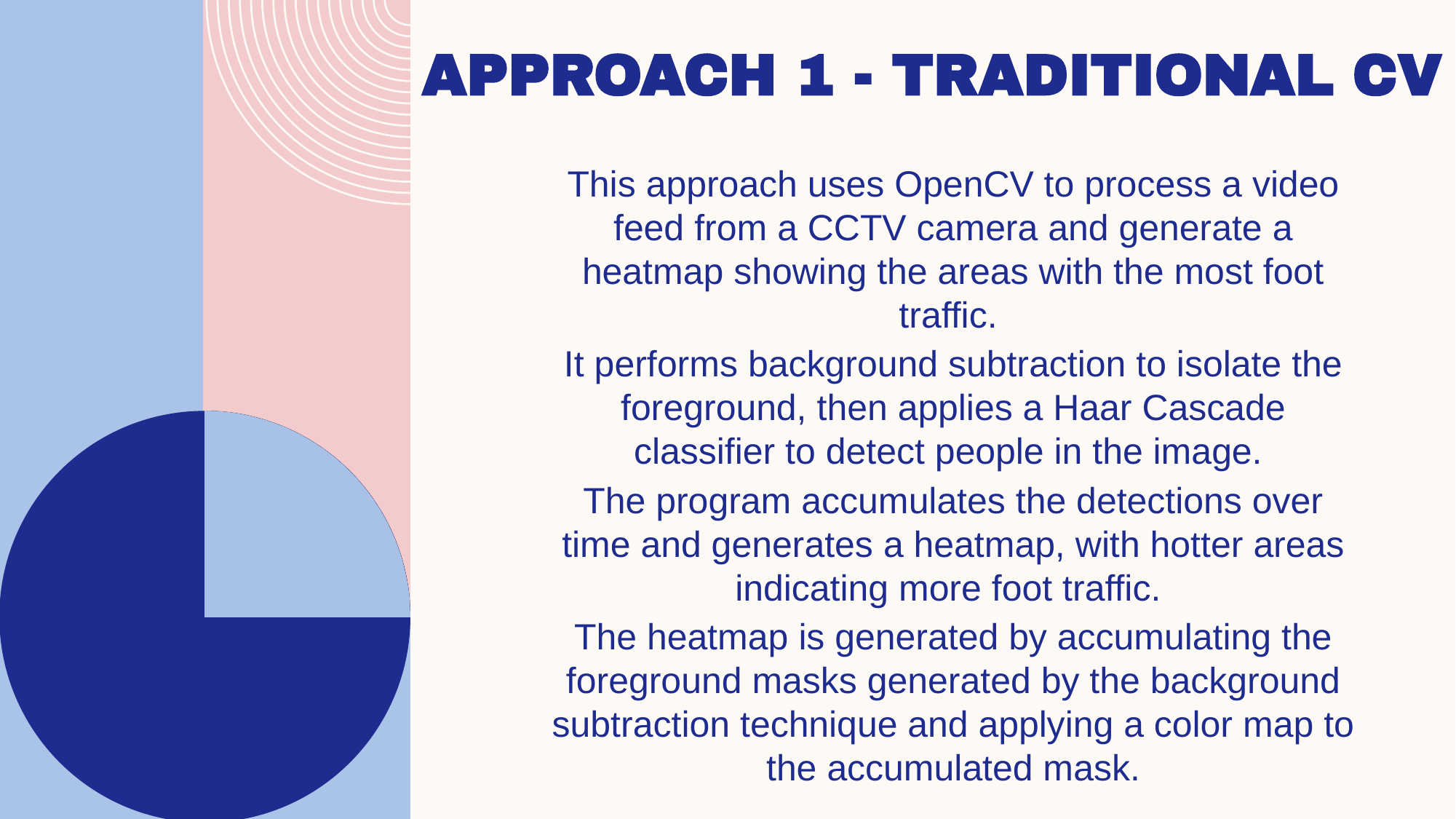

# APPROACH 1 - TRADITIONAL CV
This approach uses OpenCV to process a video feed from a CCTV camera and generate a heatmap showing the areas with the most foot traffic.
It performs background subtraction to isolate the foreground, then applies a Haar Cascade classifier to detect people in the image.
The program accumulates the detections over time and generates a heatmap, with hotter areas indicating more foot traffic.
The heatmap is generated by accumulating the foreground masks generated by the background subtraction technique and applying a color map to the accumulated mask.